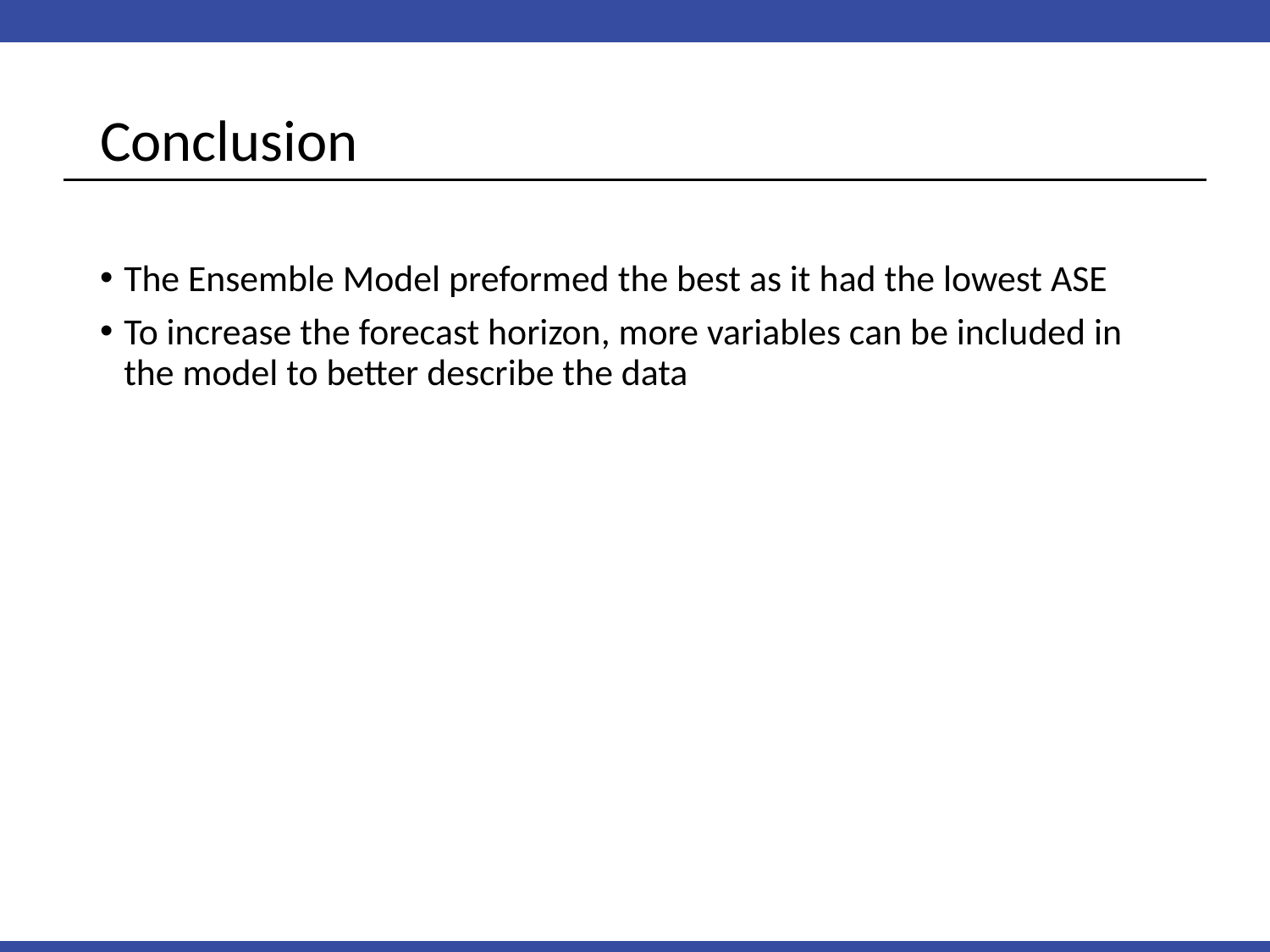

# Conclusion
The Ensemble Model preformed the best as it had the lowest ASE
To increase the forecast horizon, more variables can be included in the model to better describe the data